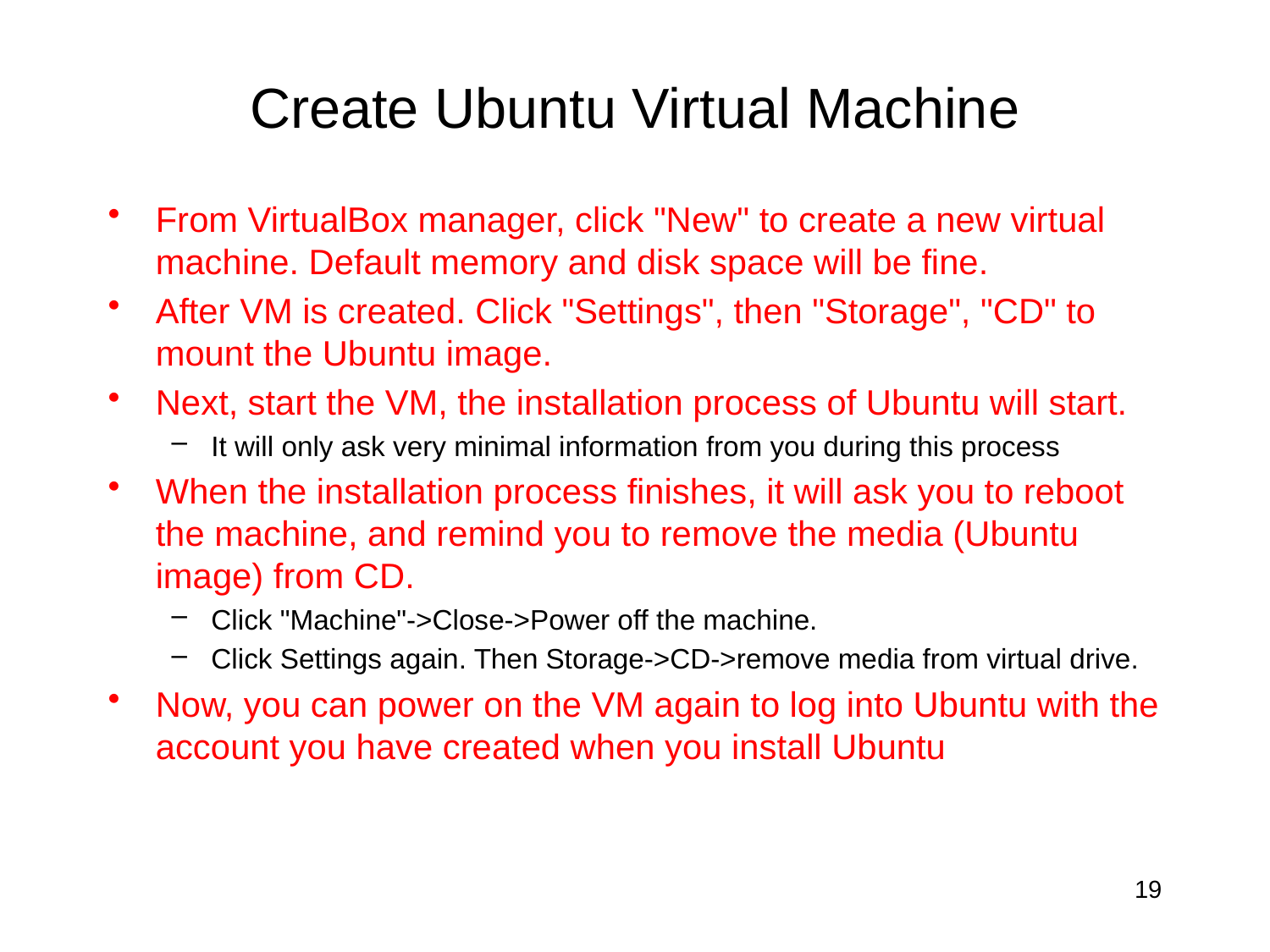

# Create Ubuntu Virtual Machine
From VirtualBox manager, click "New" to create a new virtual machine. Default memory and disk space will be fine.
After VM is created. Click "Settings", then "Storage", "CD" to mount the Ubuntu image.
Next, start the VM, the installation process of Ubuntu will start.
It will only ask very minimal information from you during this process
When the installation process finishes, it will ask you to reboot the machine, and remind you to remove the media (Ubuntu image) from CD.
Click "Machine"->Close->Power off the machine.
Click Settings again. Then Storage->CD->remove media from virtual drive.
Now, you can power on the VM again to log into Ubuntu with the account you have created when you install Ubuntu
19